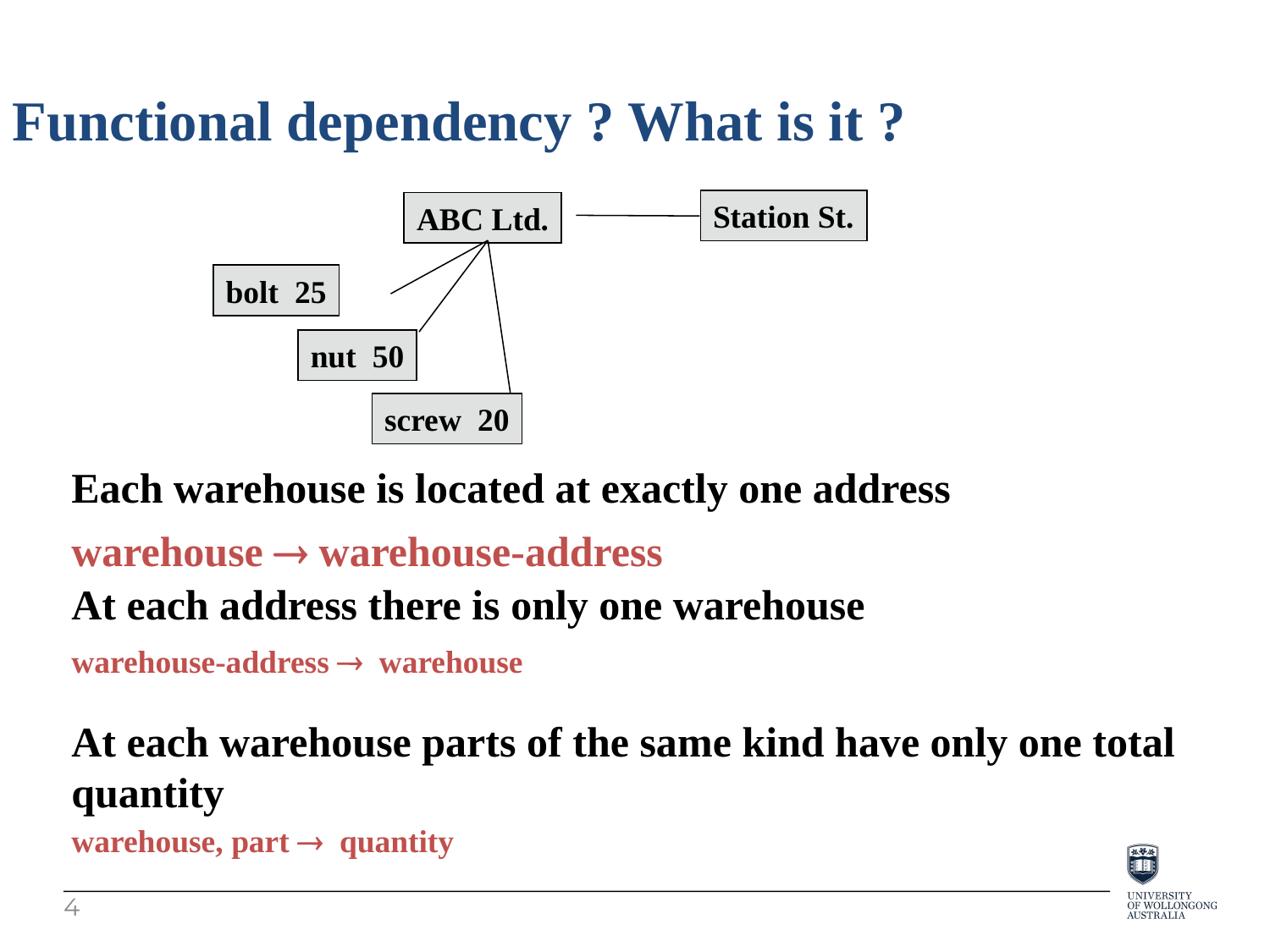

Functional dependency ? What is it ?
Station St.
ABC Ltd.

bolt  25
nut  50
screw  20
Each warehouse is located at exactly one address
warehouse → warehouse-address
At each address there is only one warehouse
warehouse-address →  warehouse
At each warehouse parts of the same kind have only one total quantity
warehouse, part →  quantity
4